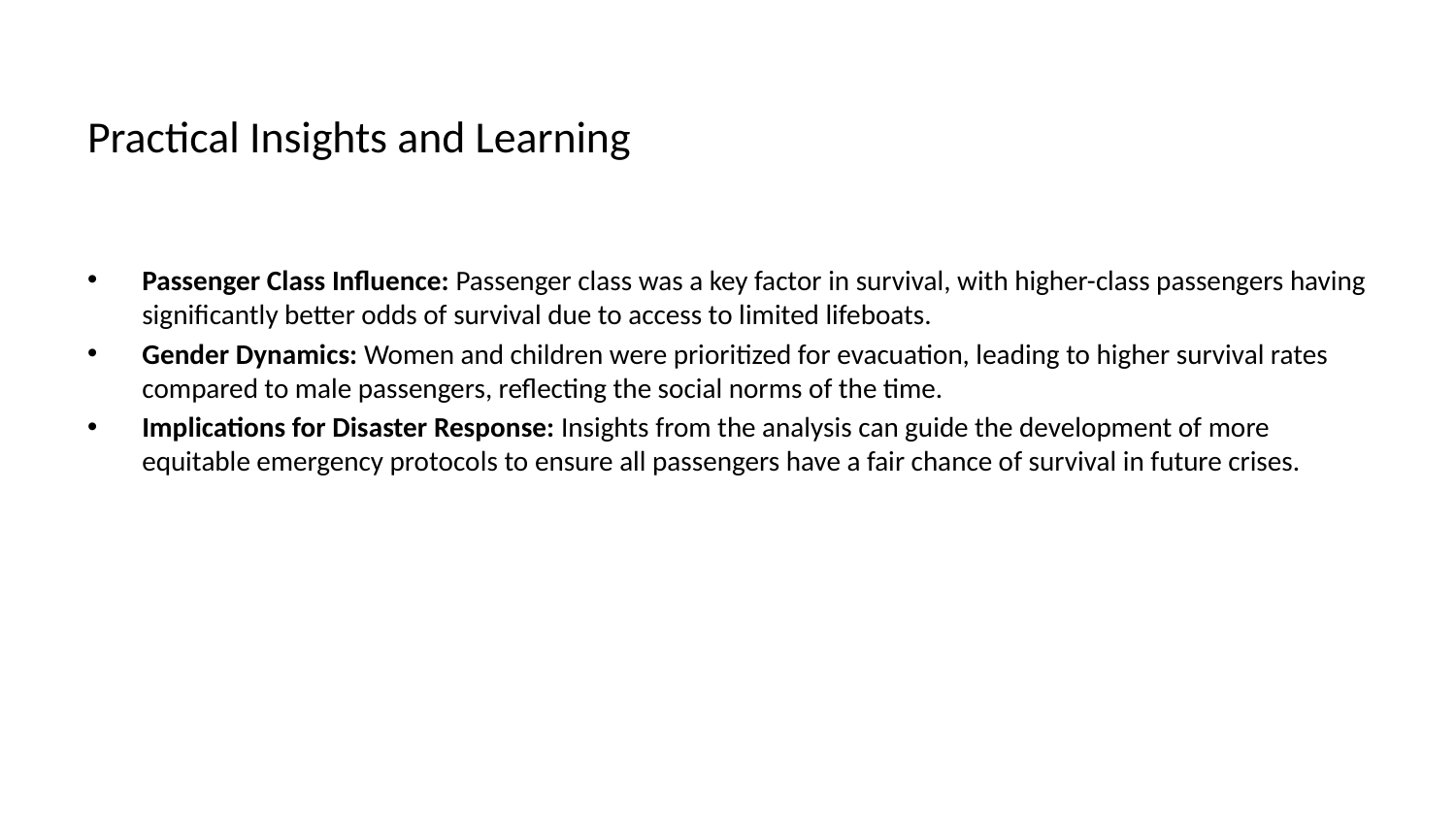

# Practical Insights and Learning
Passenger Class Influence: Passenger class was a key factor in survival, with higher-class passengers having significantly better odds of survival due to access to limited lifeboats.
Gender Dynamics: Women and children were prioritized for evacuation, leading to higher survival rates compared to male passengers, reflecting the social norms of the time.
Implications for Disaster Response: Insights from the analysis can guide the development of more equitable emergency protocols to ensure all passengers have a fair chance of survival in future crises.